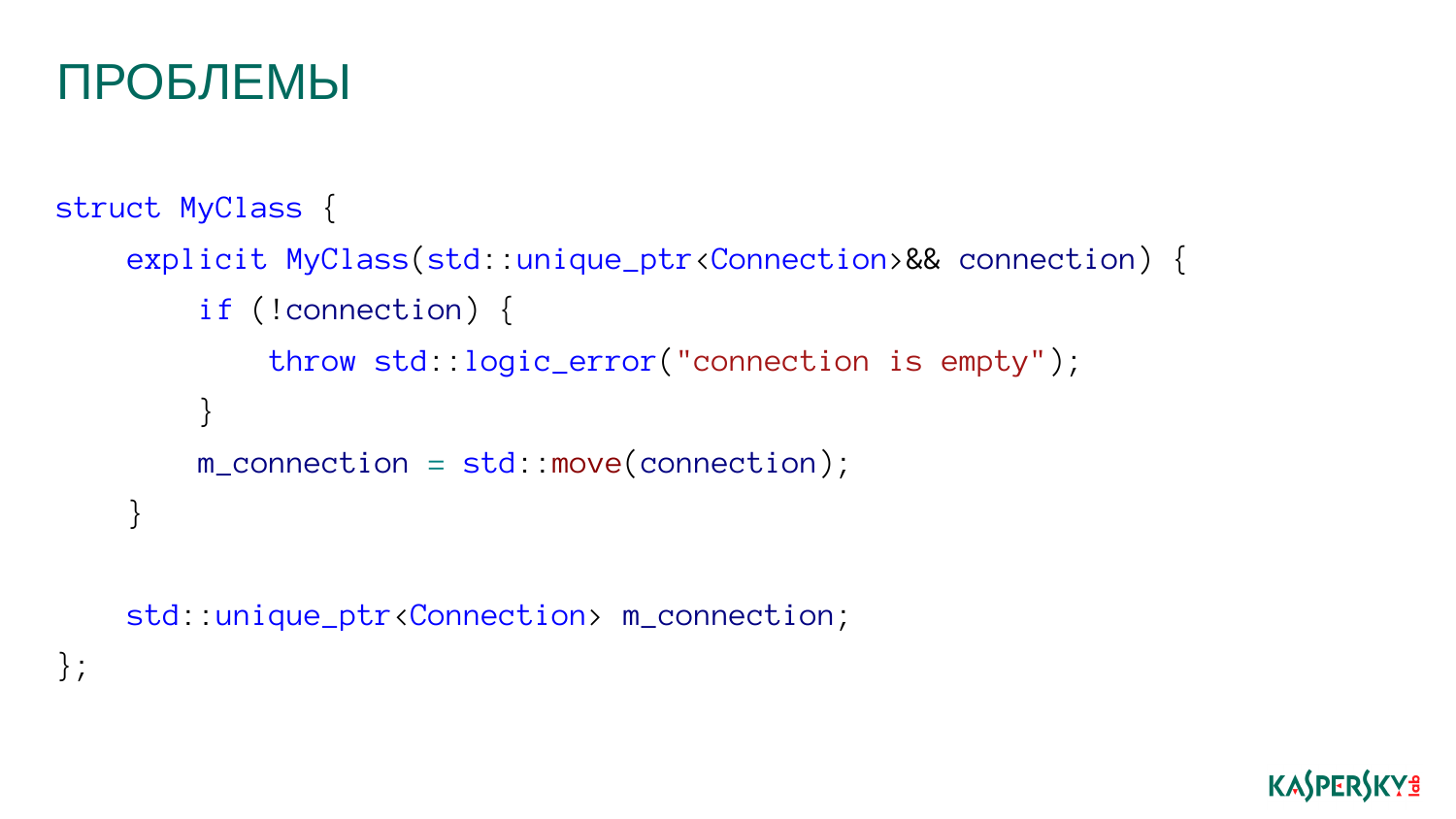

# проблемы
struct MyClass {
    explicit MyClass(std::unique_ptr<Connection>&& connection) {
        if (!connection) {
            throw std::logic_error("connection is empty");
        }
        m_connection = std::move(connection);
    }

    std::unique_ptr<Connection> m_connection;
};